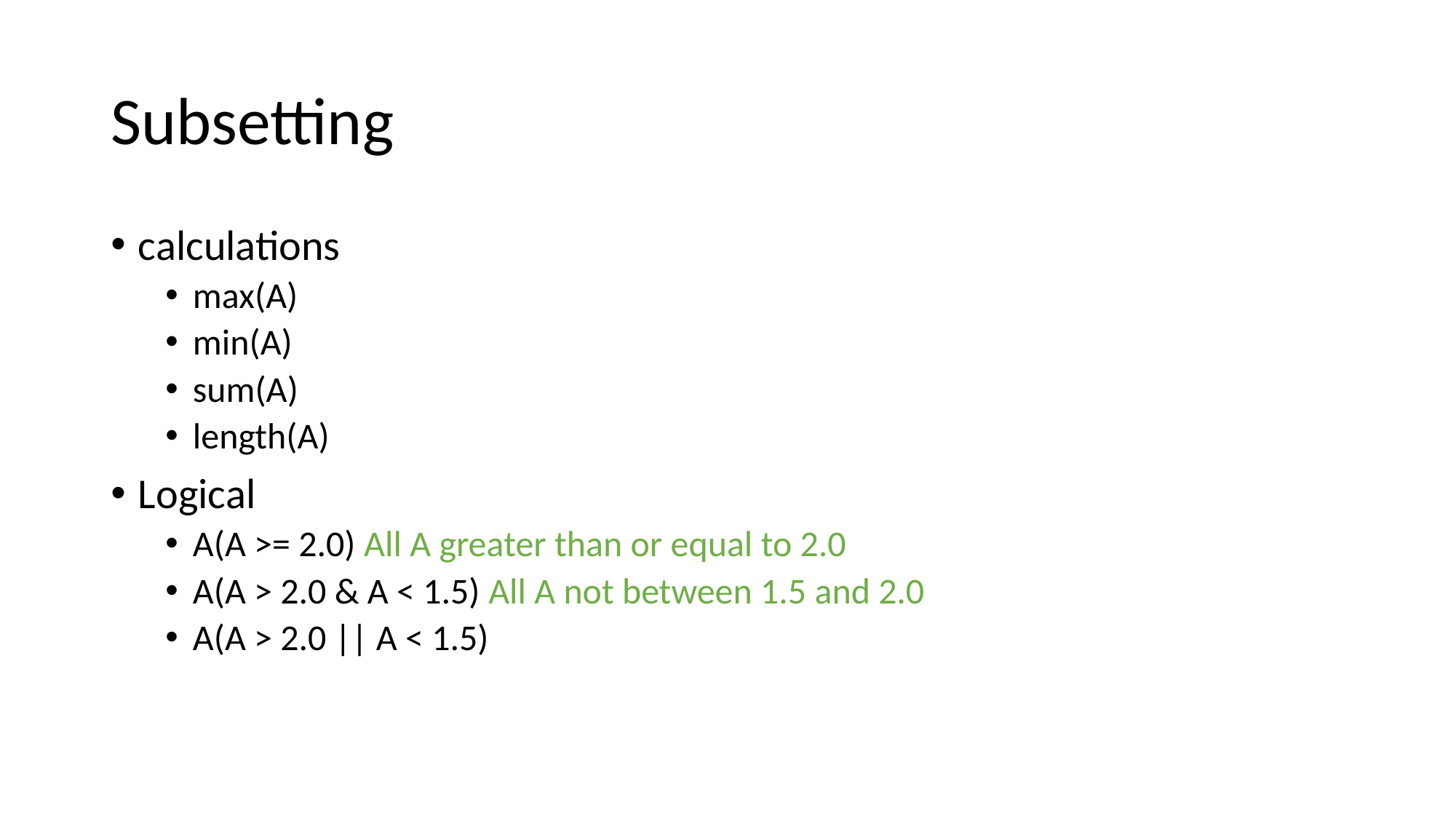

# Subsetting
calculations
max(A)
min(A)
sum(A)
length(A)
Logical
A(A >= 2.0) All A greater than or equal to 2.0
A(A > 2.0 & A < 1.5) All A not between 1.5 and 2.0
A(A > 2.0 || A < 1.5)